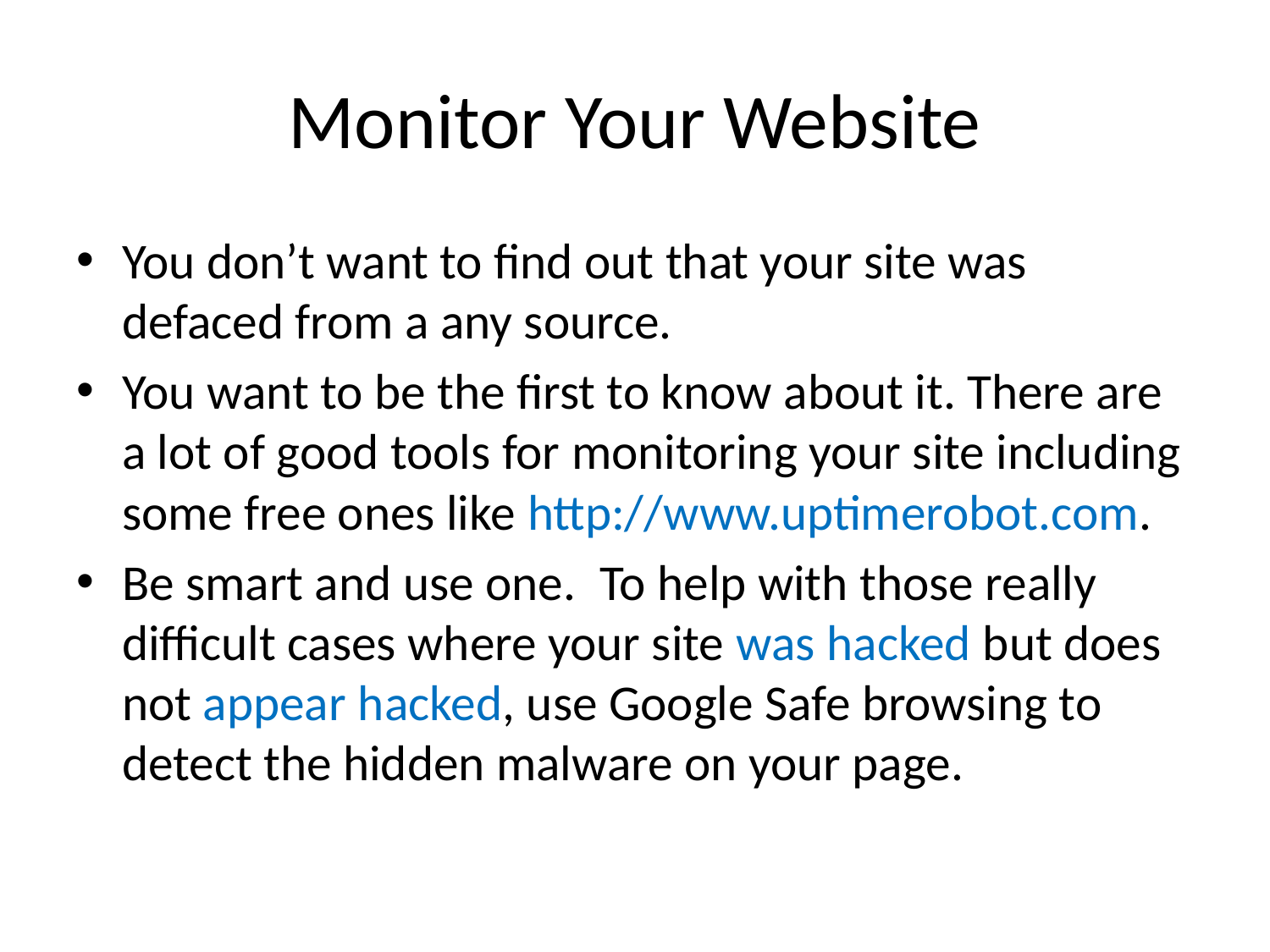

# Monitor Your Website
You don’t want to find out that your site was defaced from a any source.
You want to be the first to know about it. There are a lot of good tools for monitoring your site including some free ones like http://www.uptimerobot.com.
Be smart and use one.  To help with those really difficult cases where your site was hacked but does not appear hacked, use Google Safe browsing to detect the hidden malware on your page.